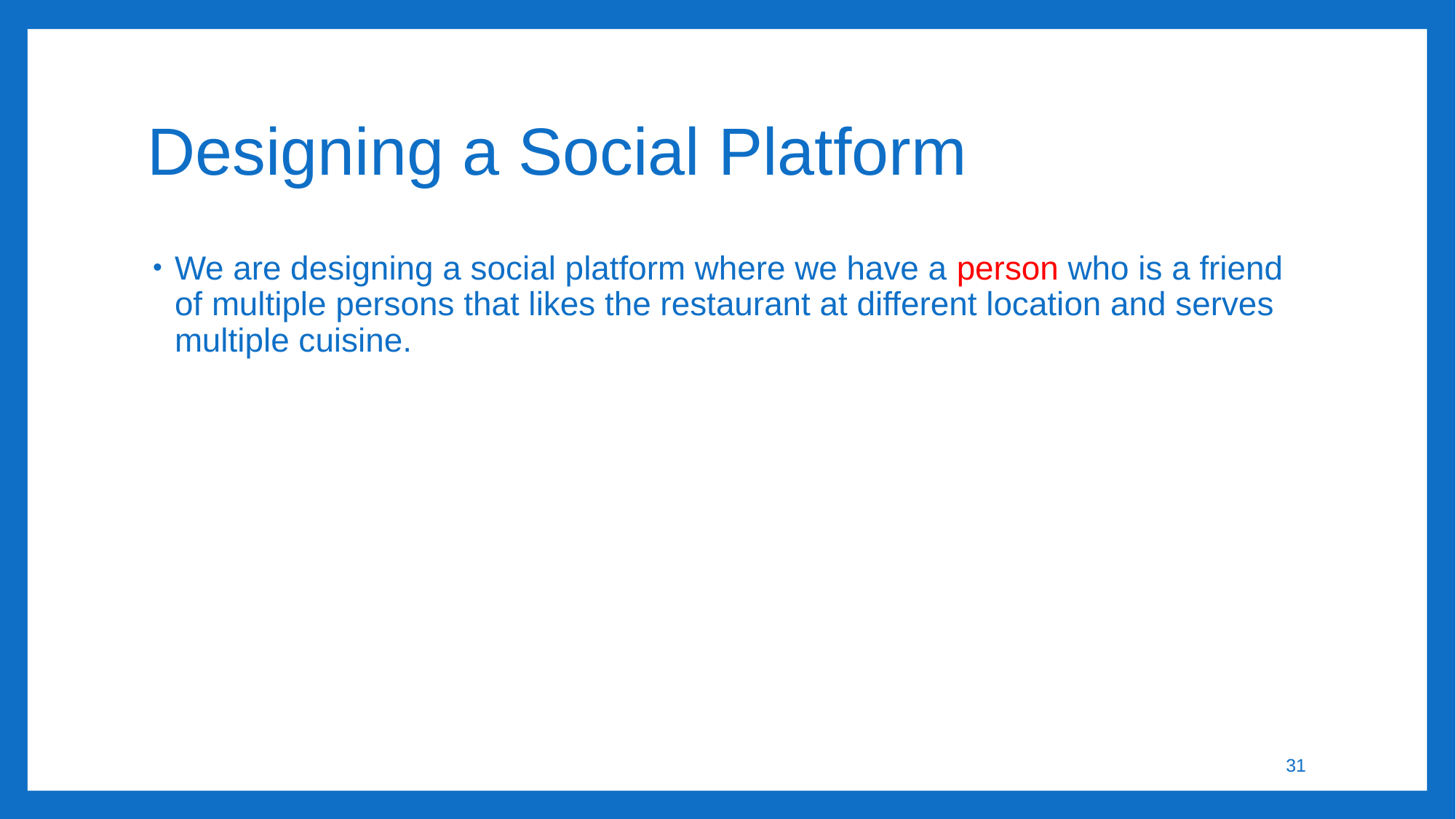

# Designing a Social Platform
We are designing a social platform where we have a person who is a friend of multiple persons that likes the restaurant at different location and serves multiple cuisine.
31